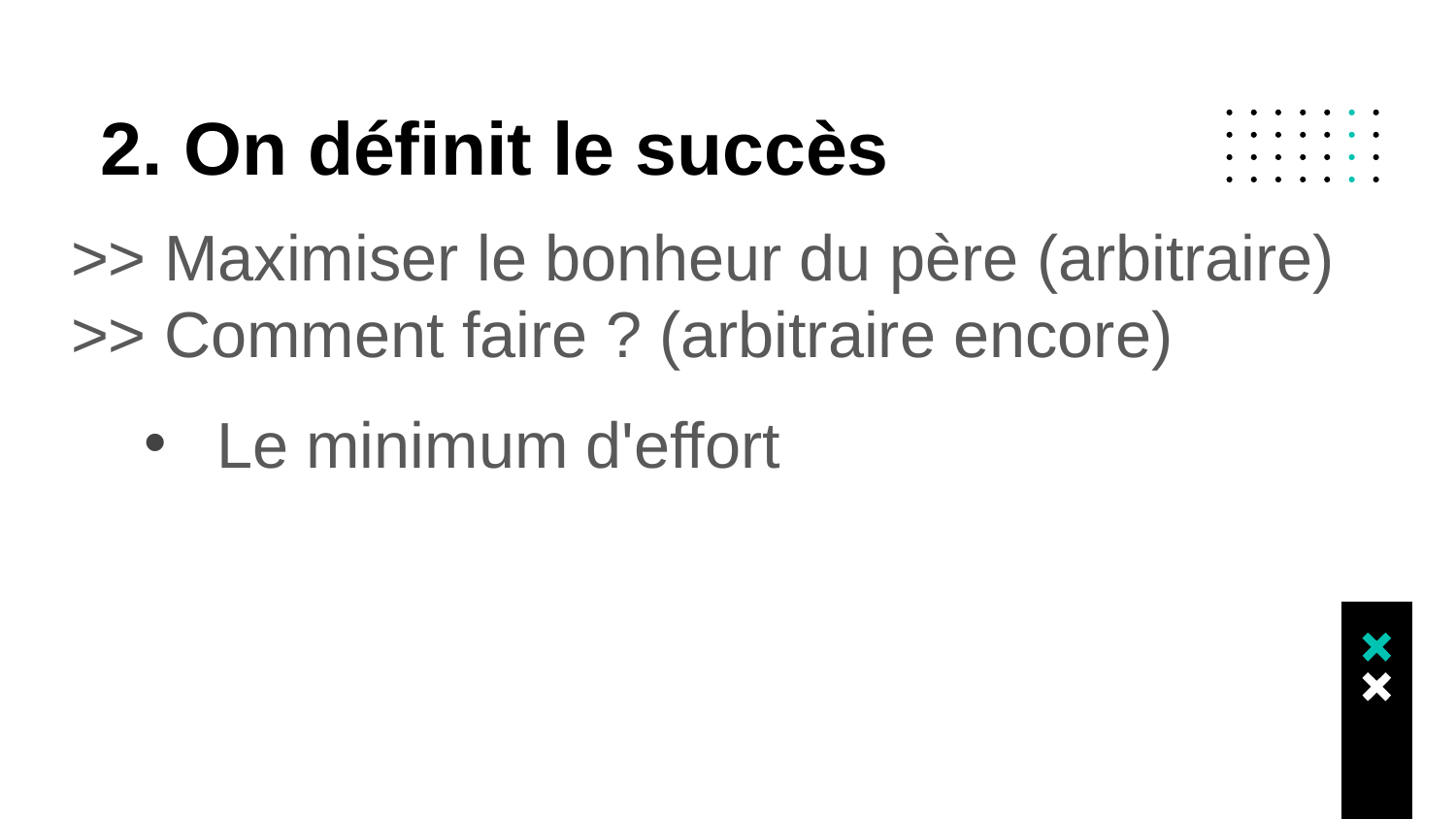

# 2. On définit le succès
>> Maximiser le bonheur du père (arbitraire)
>> Comment faire ? (arbitraire encore)
Le minimum d'effort